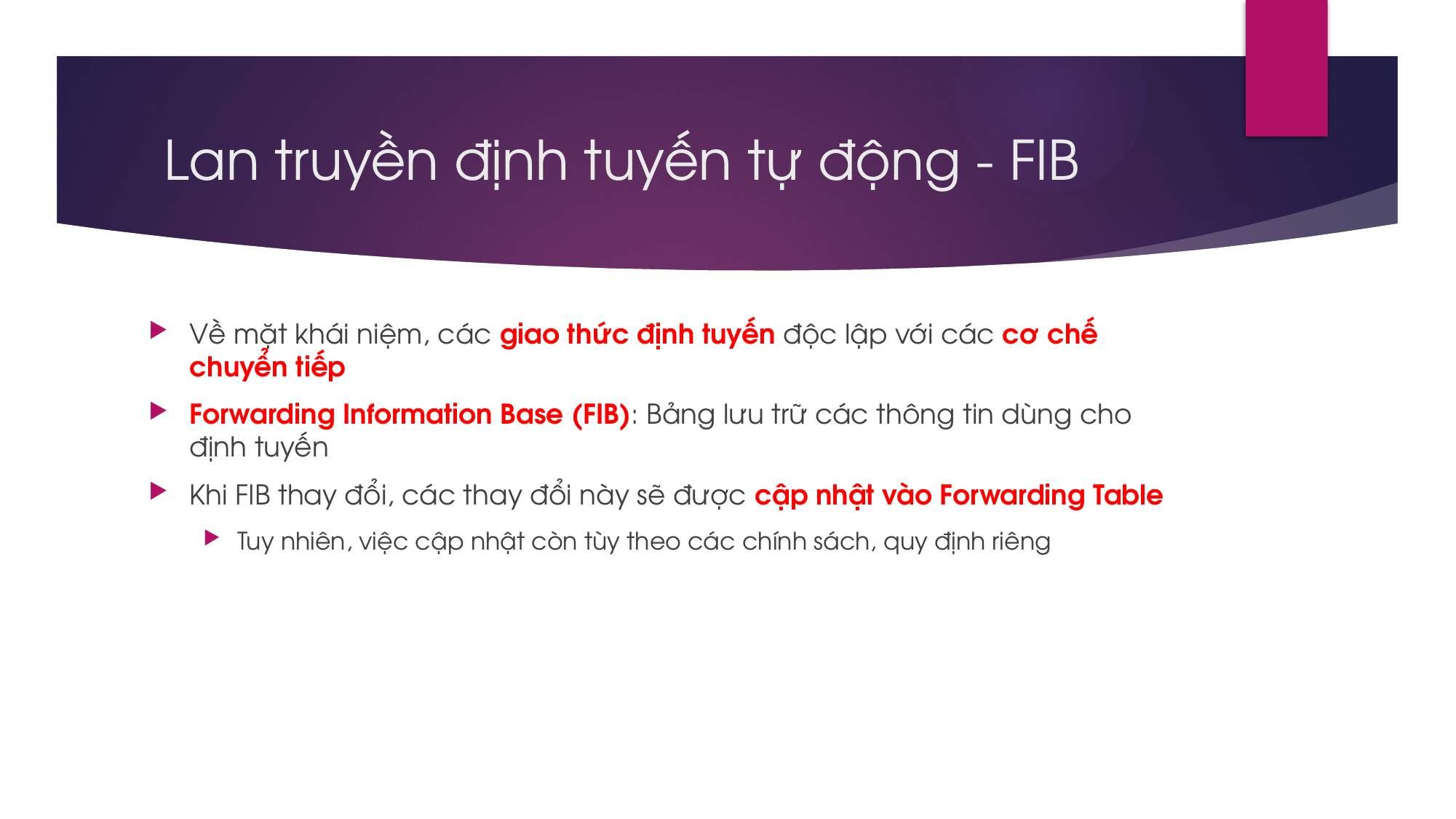

# Lan truyền định tuyến tự động - FIB
Về mặt khái niệm, các giao thức định tuyến độc lập với các cơ chế chuyển tiếp
Forwarding Information Base (FIB): Bảng lưu trữ các thông tin dùng cho định tuyến
Khi FIB thay đổi, các thay đổi này sẽ được cập nhật vào Forwarding Table
Tuy nhiên, việc cập nhật còn tùy theo các chính sách, quy định riêng